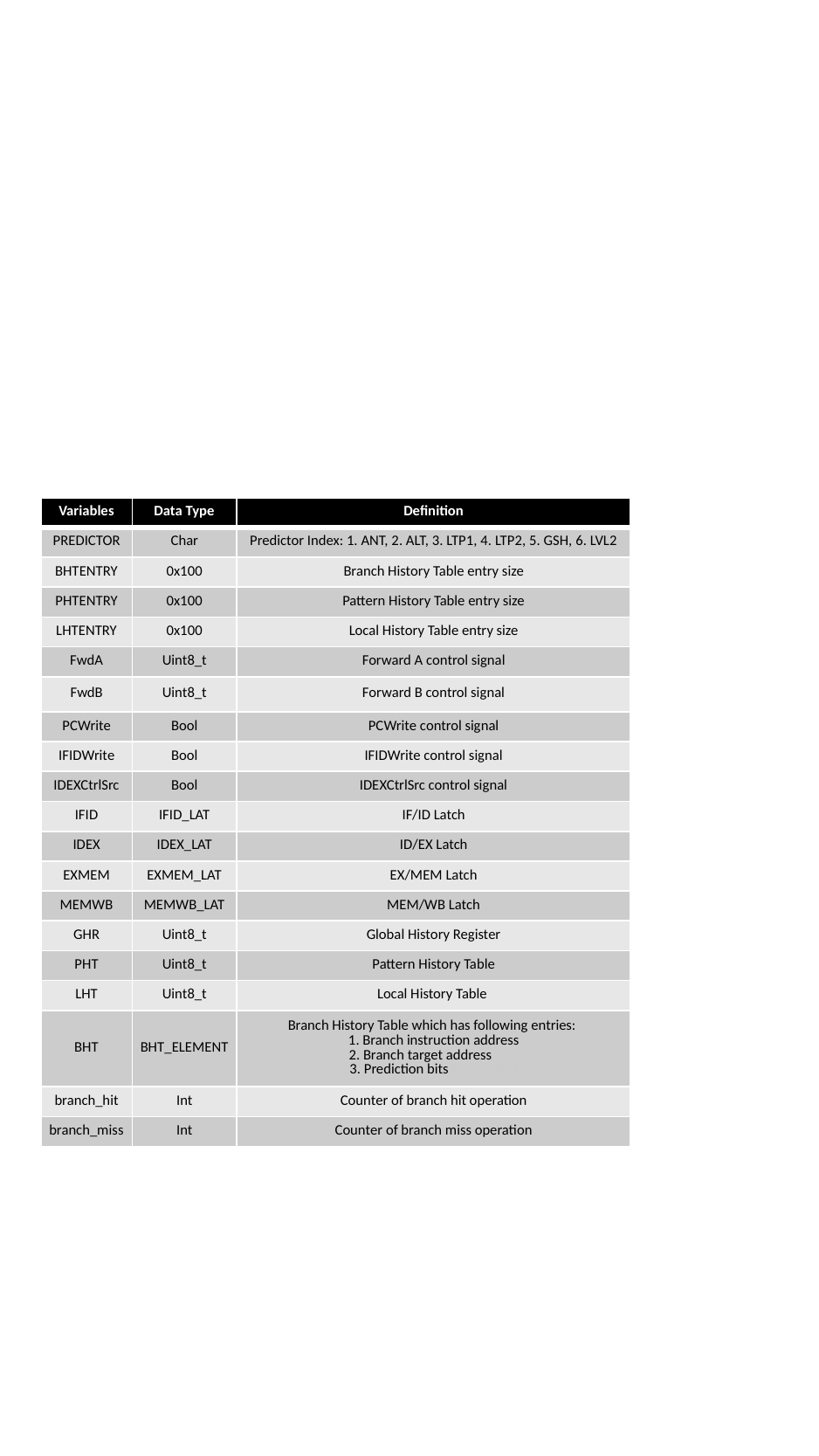

| Variables | Data Type | Definition |
| --- | --- | --- |
| PREDICTOR | Char | Predictor Index: 1. ANT, 2. ALT, 3. LTP1, 4. LTP2, 5. GSH, 6. LVL2 |
| BHTENTRY | 0x100 | Branch History Table entry size |
| PHTENTRY | 0x100 | Pattern History Table entry size |
| LHTENTRY | 0x100 | Local History Table entry size |
| FwdA | Uint8\_t | Forward A control signal |
| FwdB | Uint8\_t | Forward B control signal |
| PCWrite | Bool | PCWrite control signal |
| IFIDWrite | Bool | IFIDWrite control signal |
| IDEXCtrlSrc | Bool | IDEXCtrlSrc control signal |
| IFID | IFID\_LAT | IF/ID Latch |
| IDEX | IDEX\_LAT | ID/EX Latch |
| EXMEM | EXMEM\_LAT | EX/MEM Latch |
| MEMWB | MEMWB\_LAT | MEM/WB Latch |
| GHR | Uint8\_t | Global History Register |
| PHT | Uint8\_t | Pattern History Table |
| LHT | Uint8\_t | Local History Table |
| BHT | BHT\_ELEMENT | Branch History Table which has following entries: 1. Branch instruction address 2. Branch target address ijijiji 3. Prediction bits ddfddsdfsd |
| branch\_hit | Int | Counter of branch hit operation |
| branch\_miss | Int | Counter of branch miss operation |